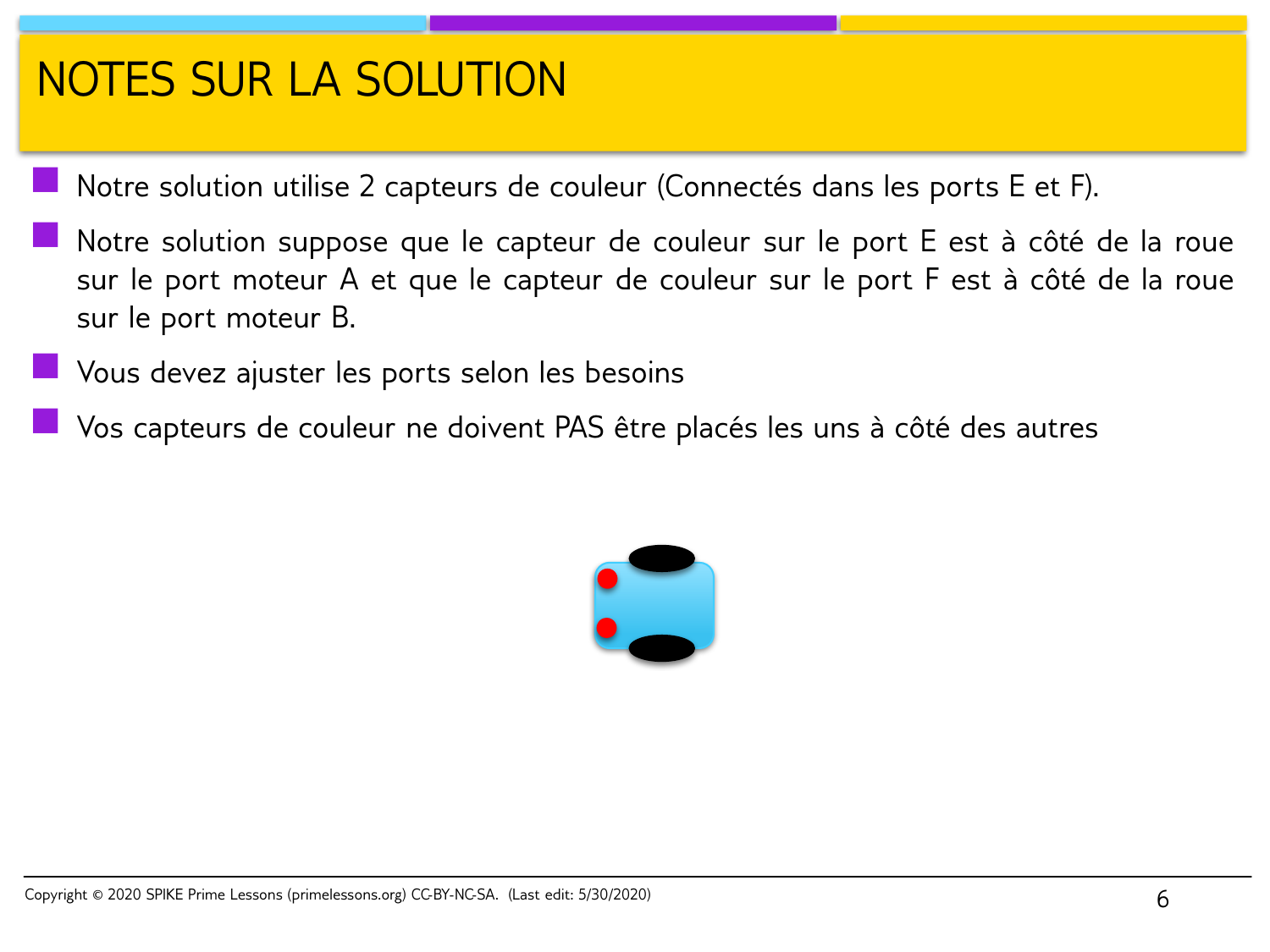

# NOTES sur la solution
Notre solution utilise 2 capteurs de couleur (Connectés dans les ports E et F).
Notre solution suppose que le capteur de couleur sur le port E est à côté de la roue sur le port moteur A et que le capteur de couleur sur le port F est à côté de la roue sur le port moteur B.
Vous devez ajuster les ports selon les besoins
Vos capteurs de couleur ne doivent PAS être placés les uns à côté des autres

6
Copyright © 2020 SPIKE Prime Lessons (primelessons.org) CC-BY-NC-SA.  (Last edit: 5/30/2020)